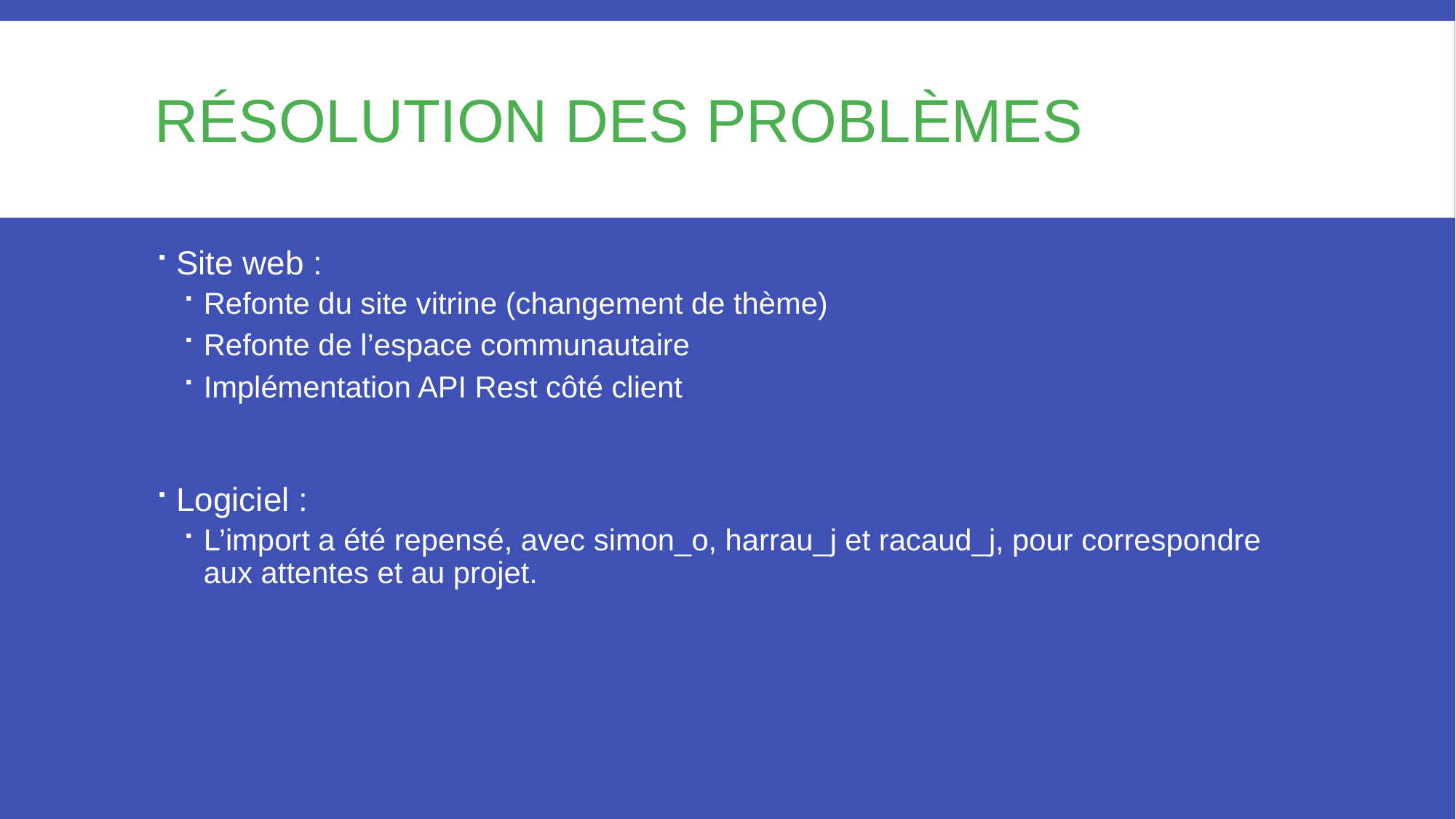

# Résolution des problèmes
Site web :
Refonte du site vitrine (changement de thème)
Refonte de l’espace communautaire
Implémentation API Rest côté client

Logiciel :
L’import a été repensé, avec simon_o, harrau_j et racaud_j, pour correspondre aux attentes et au projet.